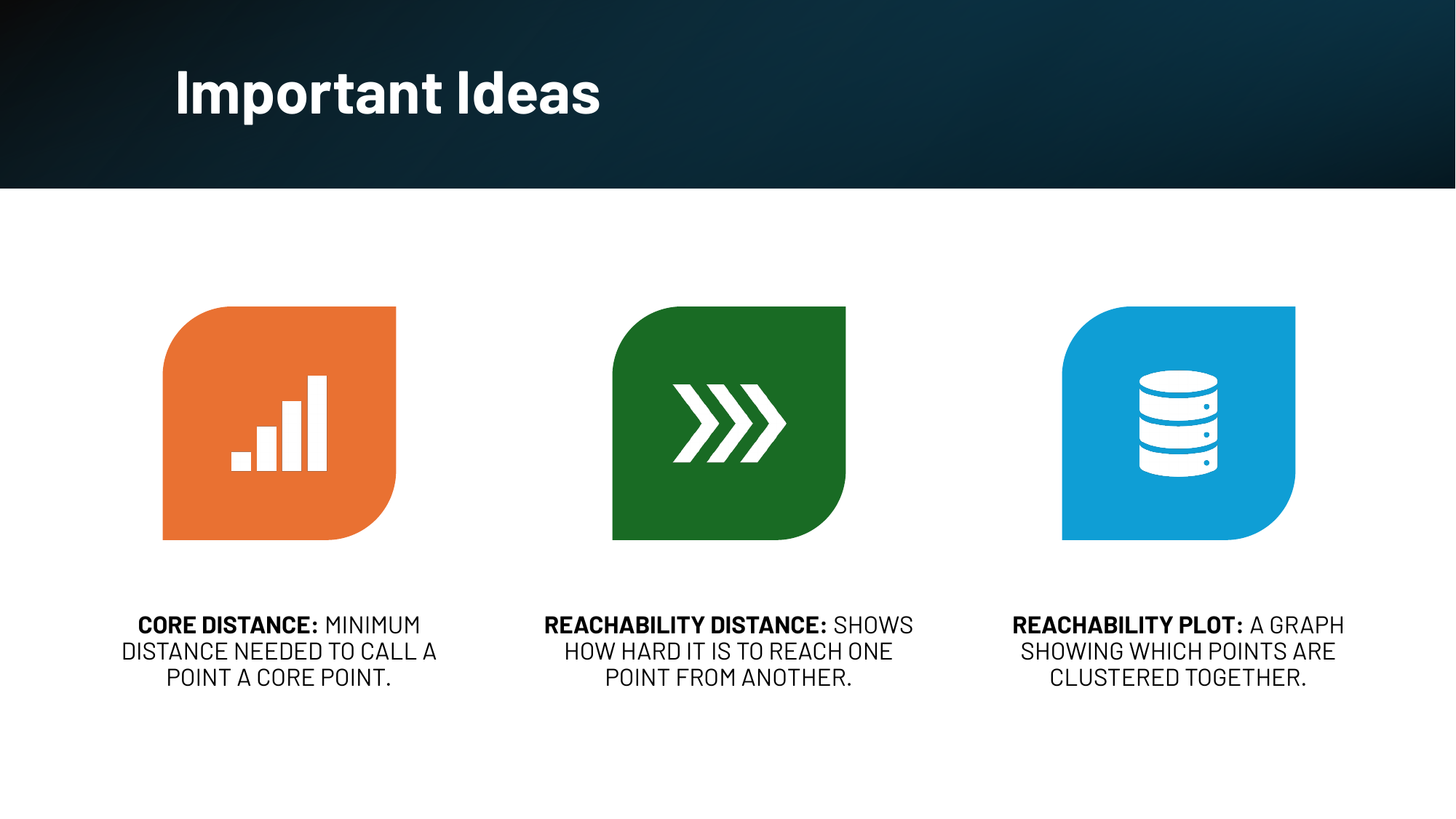

# Important Ideas
Core Distance: Minimum distance needed to call a point a core point.
Reachability Distance: Shows how hard it is to reach one point from another.
Reachability Plot: A graph showing which points are clustered together.